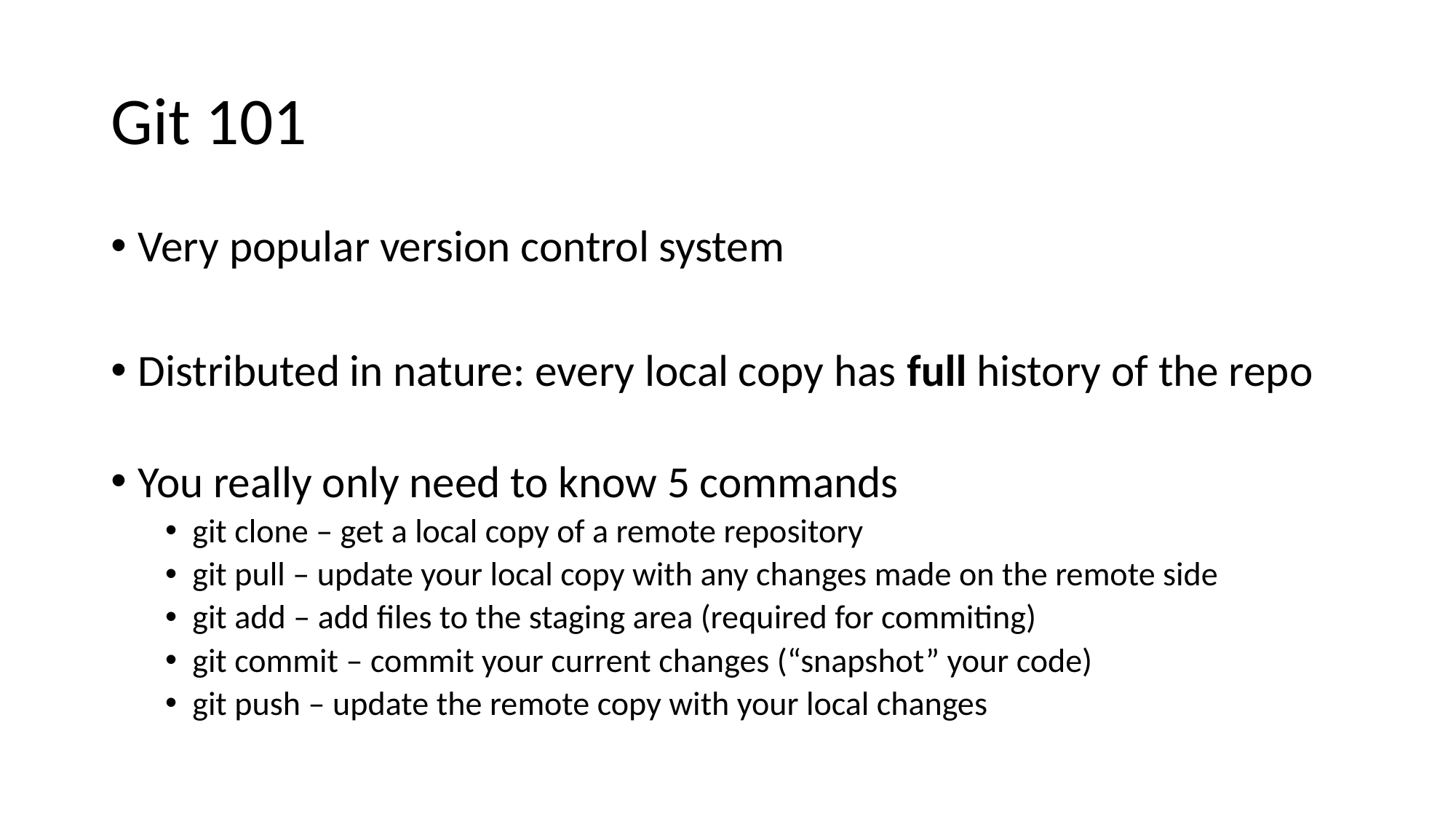

# Git 101
Very popular version control system

Distributed in nature: every local copy has full history of the repo

You really only need to know 5 commands
git clone – get a local copy of a remote repository
git pull – update your local copy with any changes made on the remote side
git add – add files to the staging area (required for commiting)
git commit – commit your current changes (“snapshot” your code)
git push – update the remote copy with your local changes